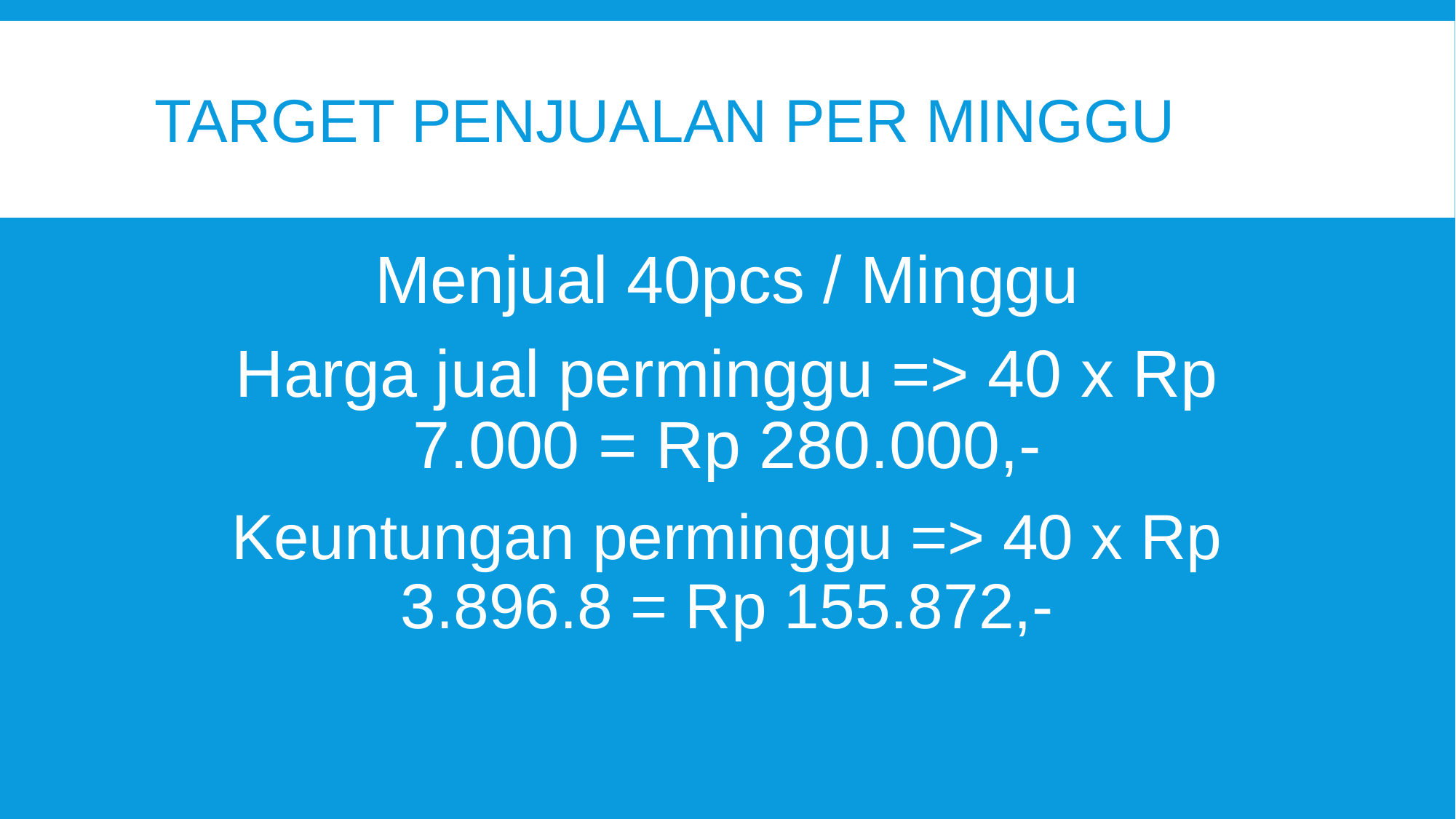

# Target penjualan per minggu
Menjual 40pcs / Minggu
Harga jual perminggu => 40 x Rp 7.000 = Rp 280.000,-
Keuntungan perminggu => 40 x Rp 3.896.8 = Rp 155.872,-